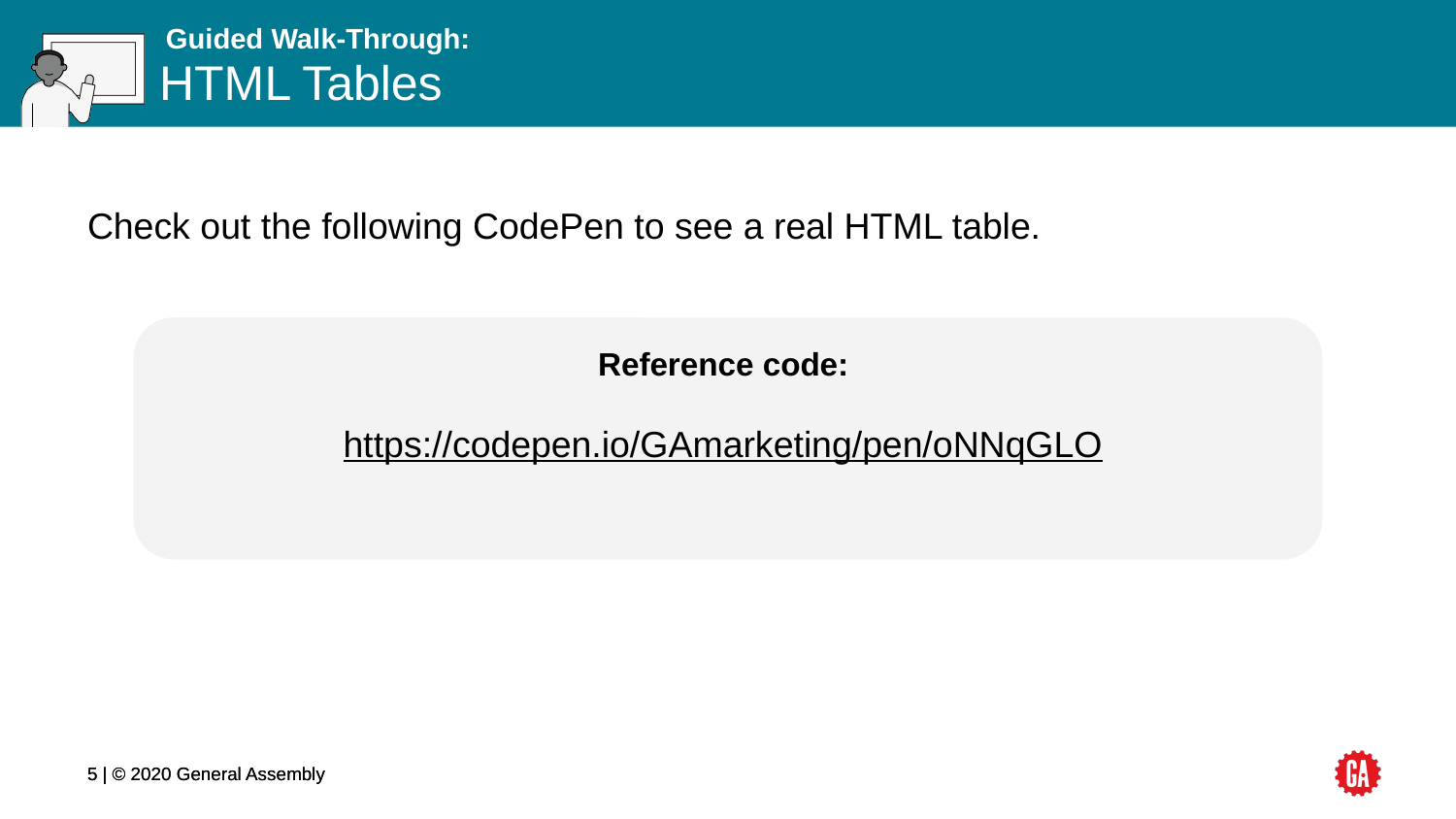

# HTML Tables
Check out the following CodePen to see a real HTML table.
Reference code:
https://codepen.io/GAmarketing/pen/oNNqGLO
5 | © 2020 General Assembly
5 | © 2020 General Assembly

5